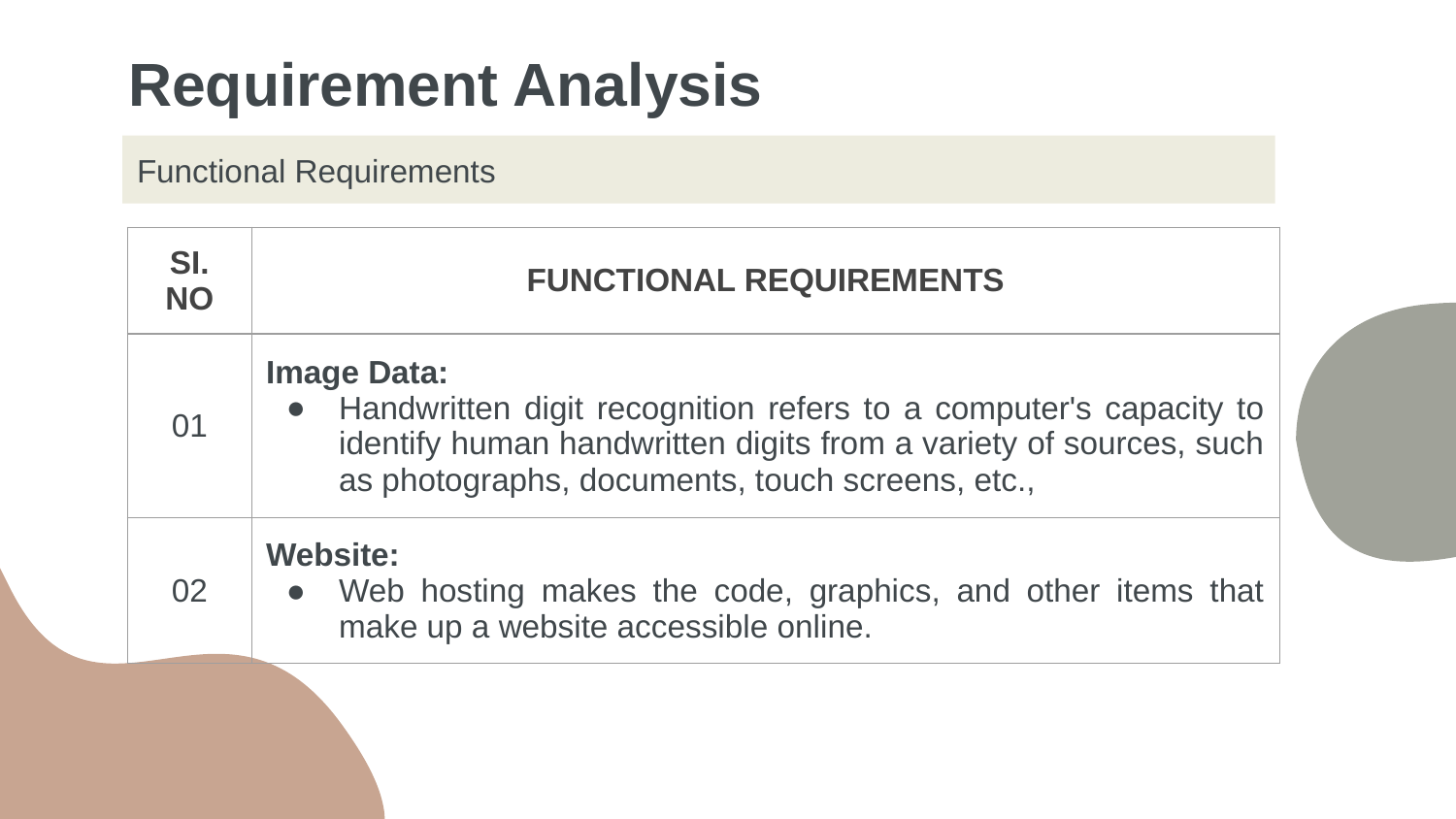

# Requirement Analysis
Functional Requirements
| SI. NO | FUNCTIONAL REQUIREMENTS |
| --- | --- |
| 01 | Image Data: Handwritten digit recognition refers to a computer's capacity to identify human handwritten digits from a variety of sources, such as photographs, documents, touch screens, etc., |
| 02 | Website: Web hosting makes the code, graphics, and other items that make up a website accessible online. |